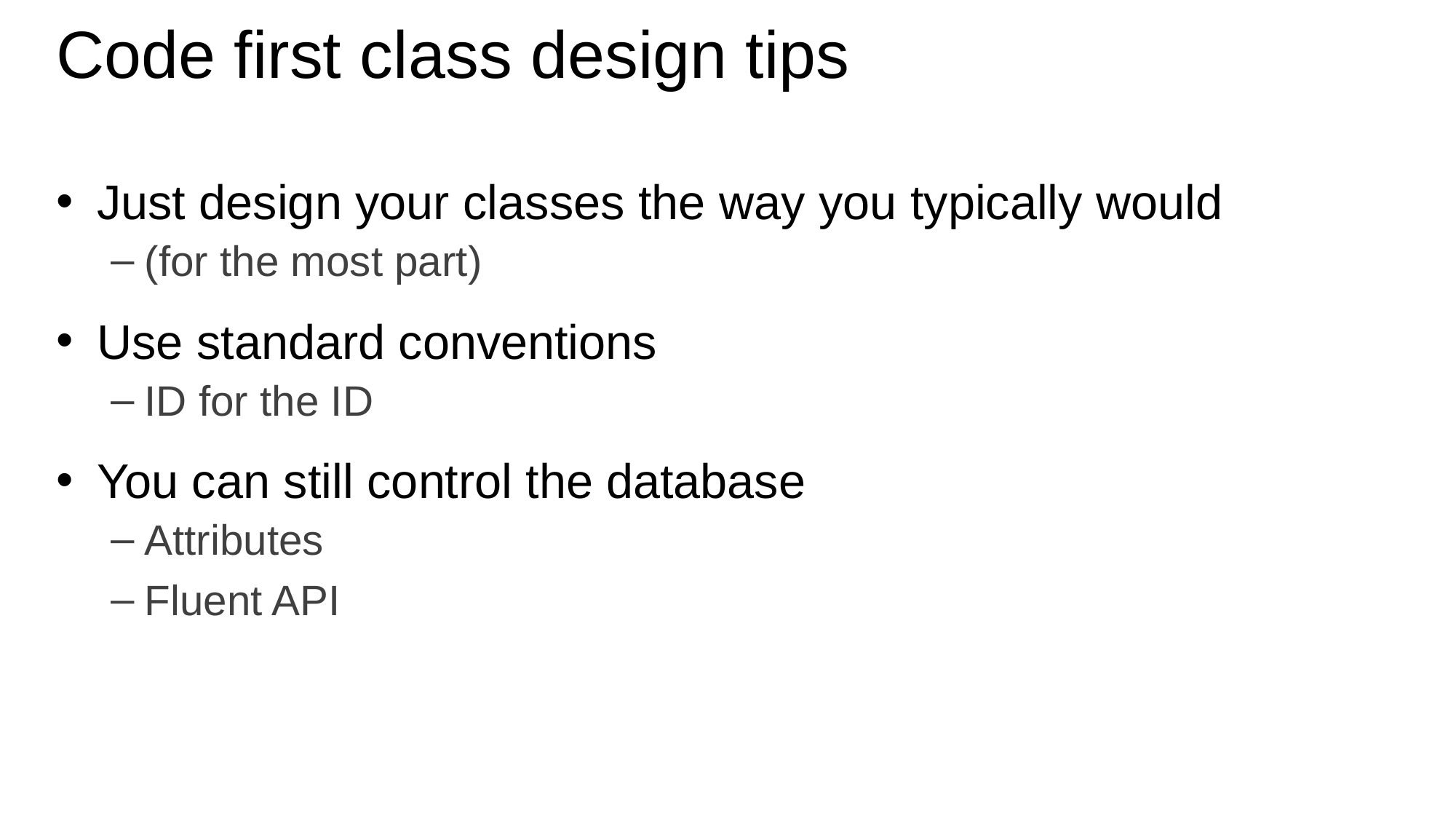

# Code first class design tips
Just design your classes the way you typically would
(for the most part)
Use standard conventions
ID for the ID
You can still control the database
Attributes
Fluent API